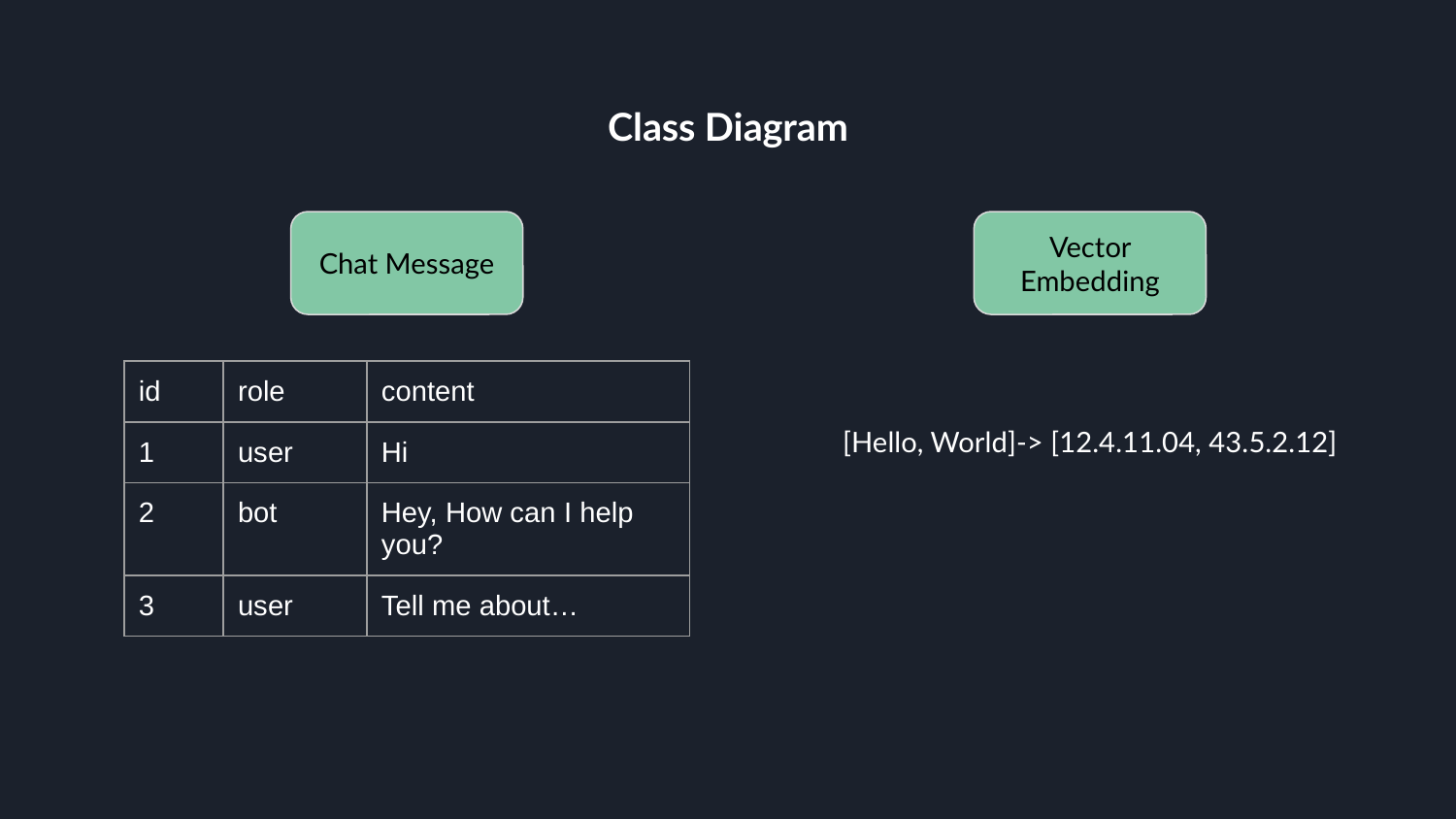

Class Diagram
Chat Message
Vector Embedding
| id | role | content |
| --- | --- | --- |
| 1 | user | Hi |
| 2 | bot | Hey, How can I help you? |
| 3 | user | Tell me about… |
[Hello, World]-> [12.4.11.04, 43.5.2.12]